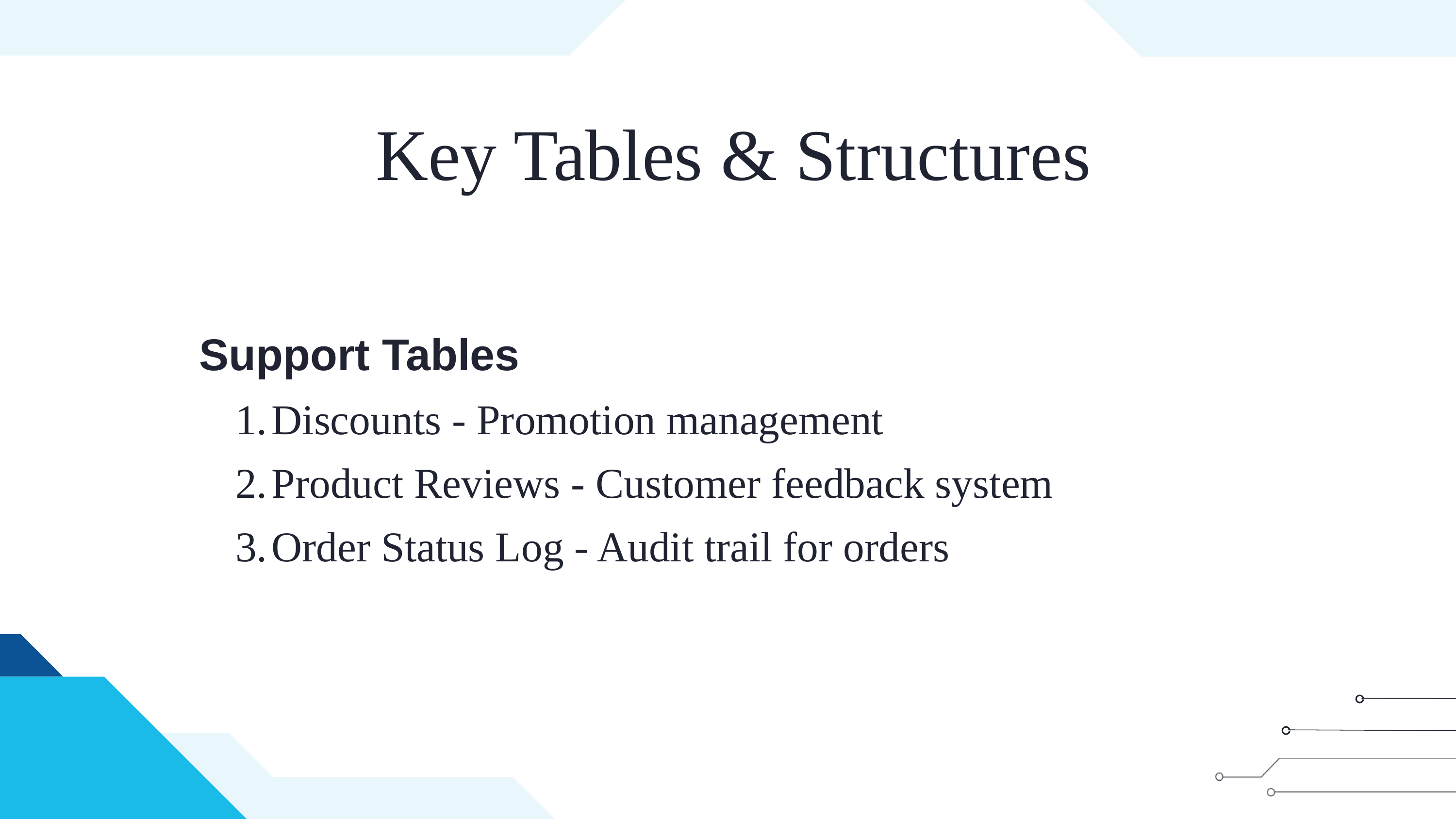

Key Tables & Structures
Support Tables
Discounts - Promotion management
Product Reviews - Customer feedback system
Order Status Log - Audit trail for orders